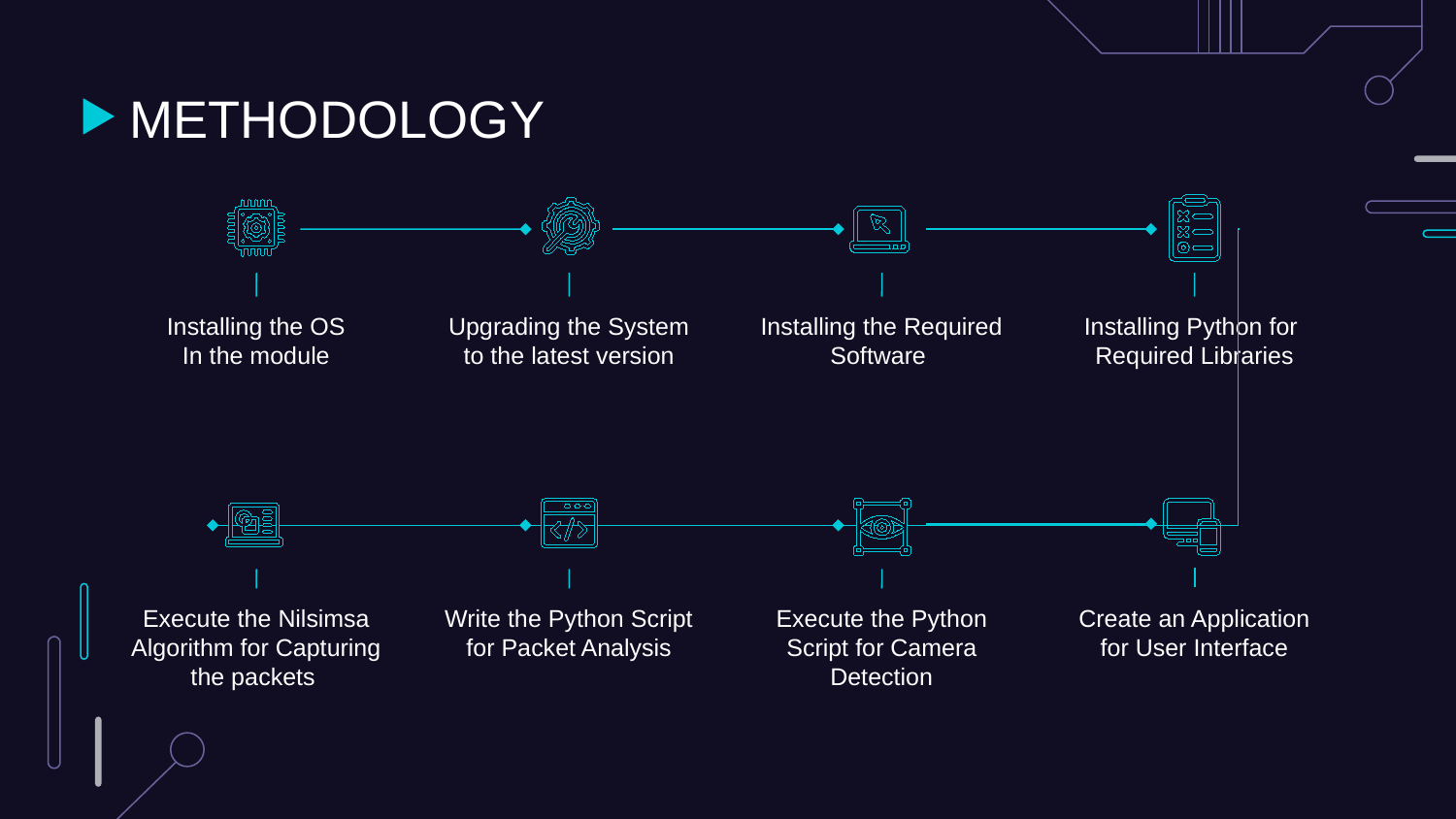

# METHODOLOGY

Installing the OS
In the module
Upgrading the System to the latest version
Installing the Required Software
Installing Python for  Required Libraries

Create an Application for User Interface
Execute the Nilsimsa Algorithm for Capturing the packets
Write the Python Script for Packet Analysis
Execute the Python Script for Camera Detection